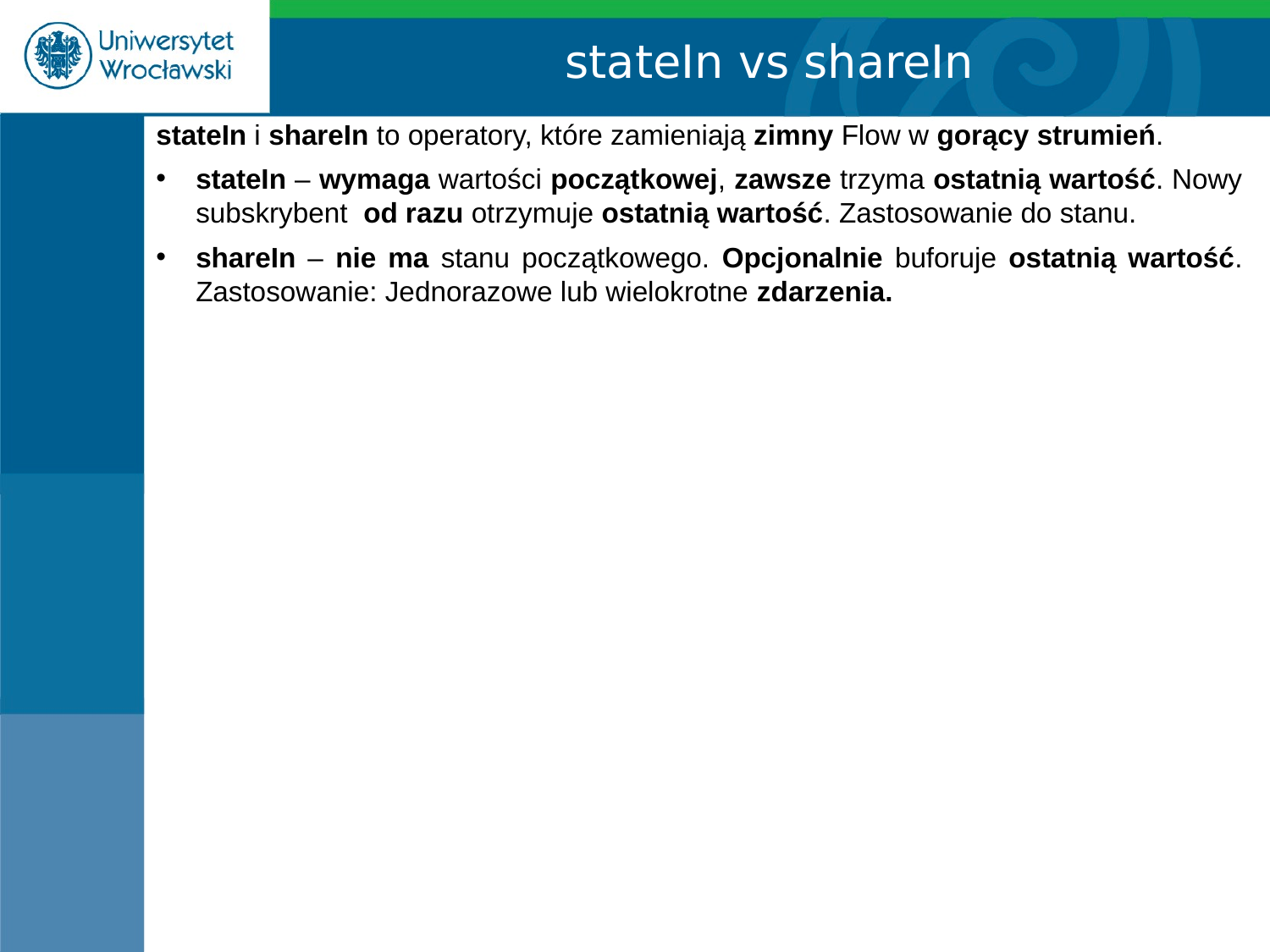

stateIn vs shareIn
stateIn i shareIn to operatory, które zamieniają zimny Flow w gorący strumień.
stateIn – wymaga wartości początkowej, zawsze trzyma ostatnią wartość. Nowy subskrybent  od razu otrzymuje ostatnią wartość. Zastosowanie do stanu.
shareIn – nie ma stanu początkowego. Opcjonalnie buforuje ostatnią wartość. Zastosowanie: Jednorazowe lub wielokrotne zdarzenia.